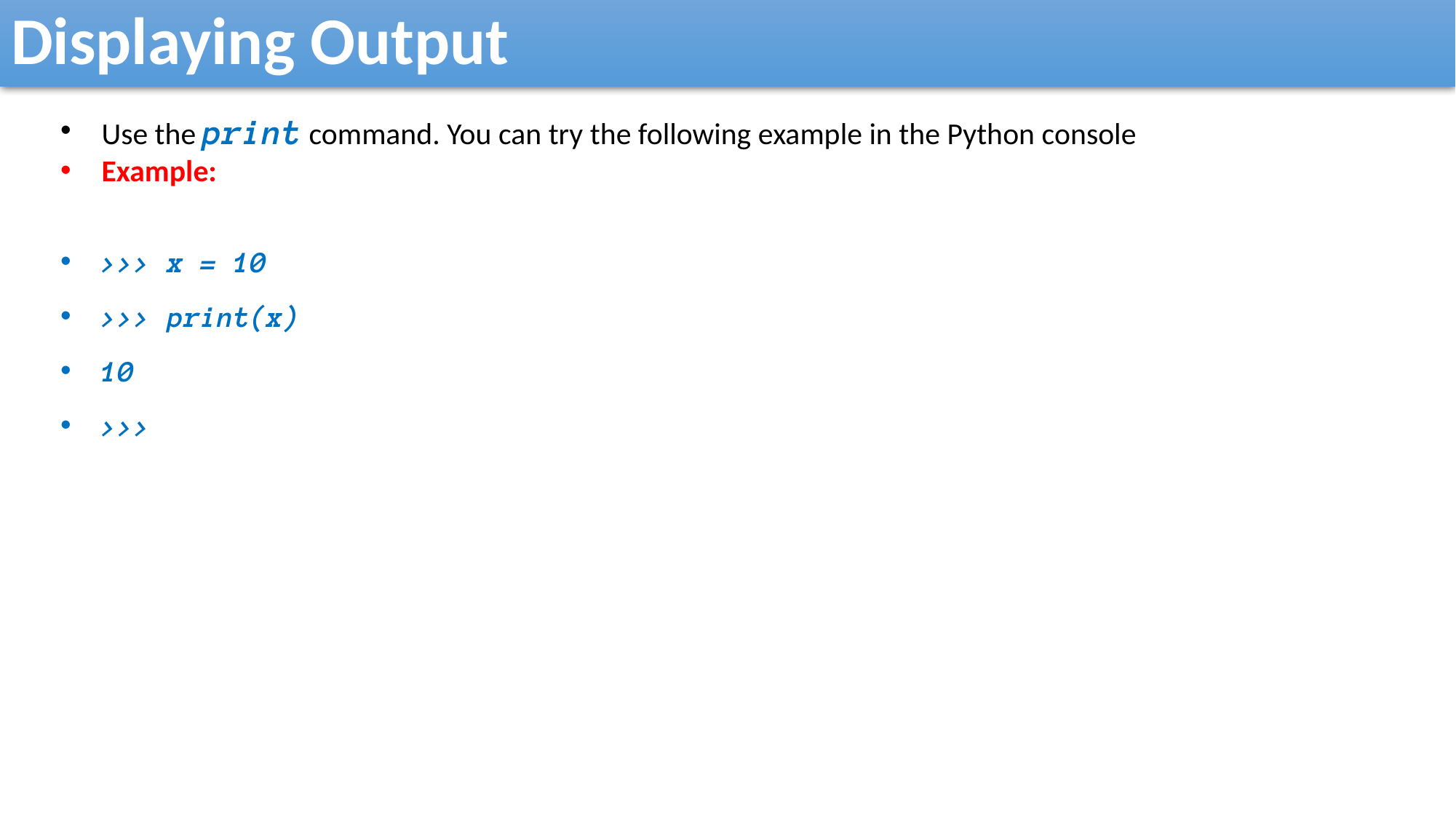

Displaying Output
Use the print command. You can try the following example in the Python console
Example:

>>> x = 10
>>> print(x)
10
>>>